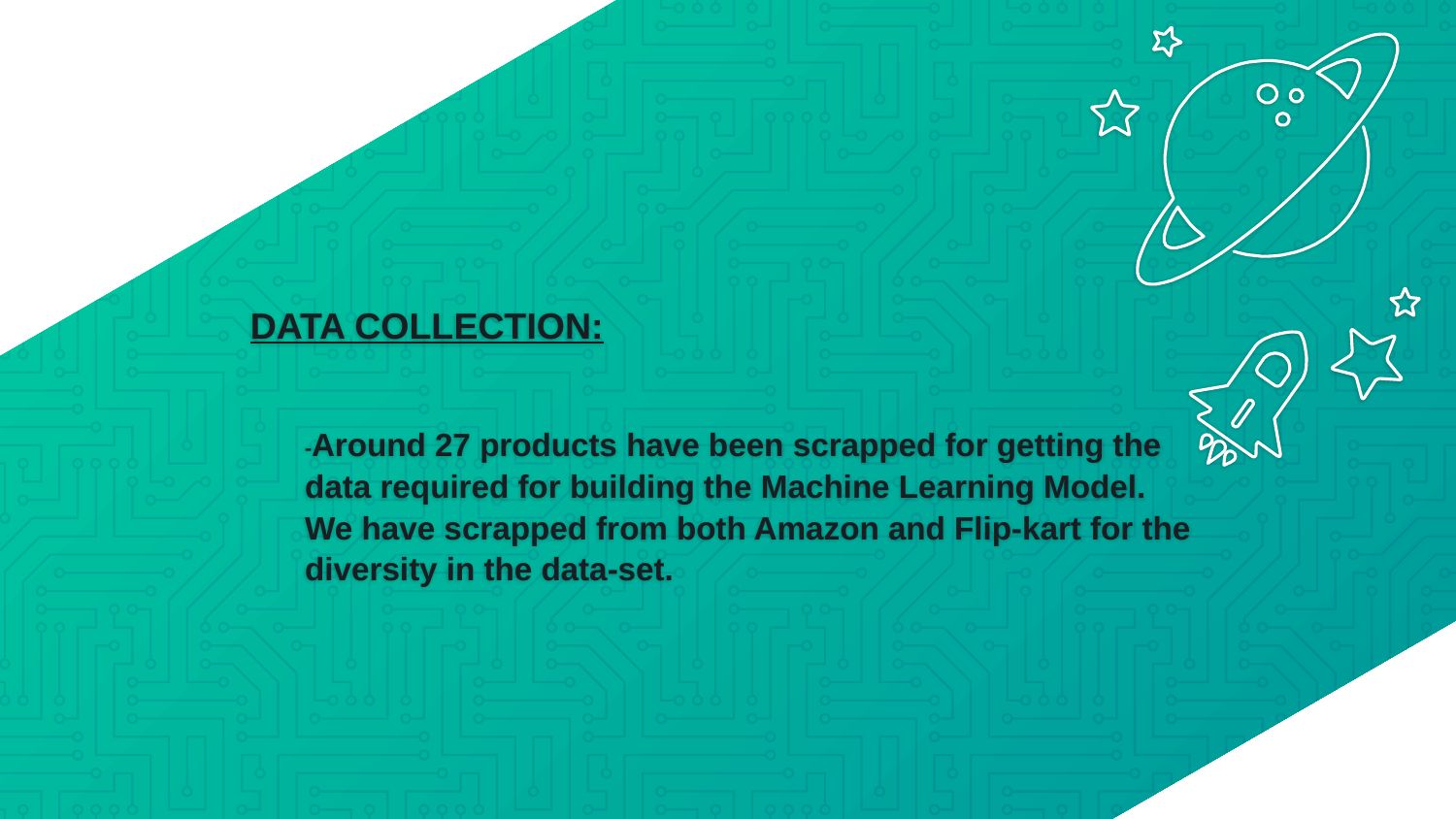

# DATA COLLECTION:   -Around 27 products have been scrapped for getting the data required for building the Machine Learning Model. We have scrapped from both Amazon and Flip-kart for the diversity in the data-set.